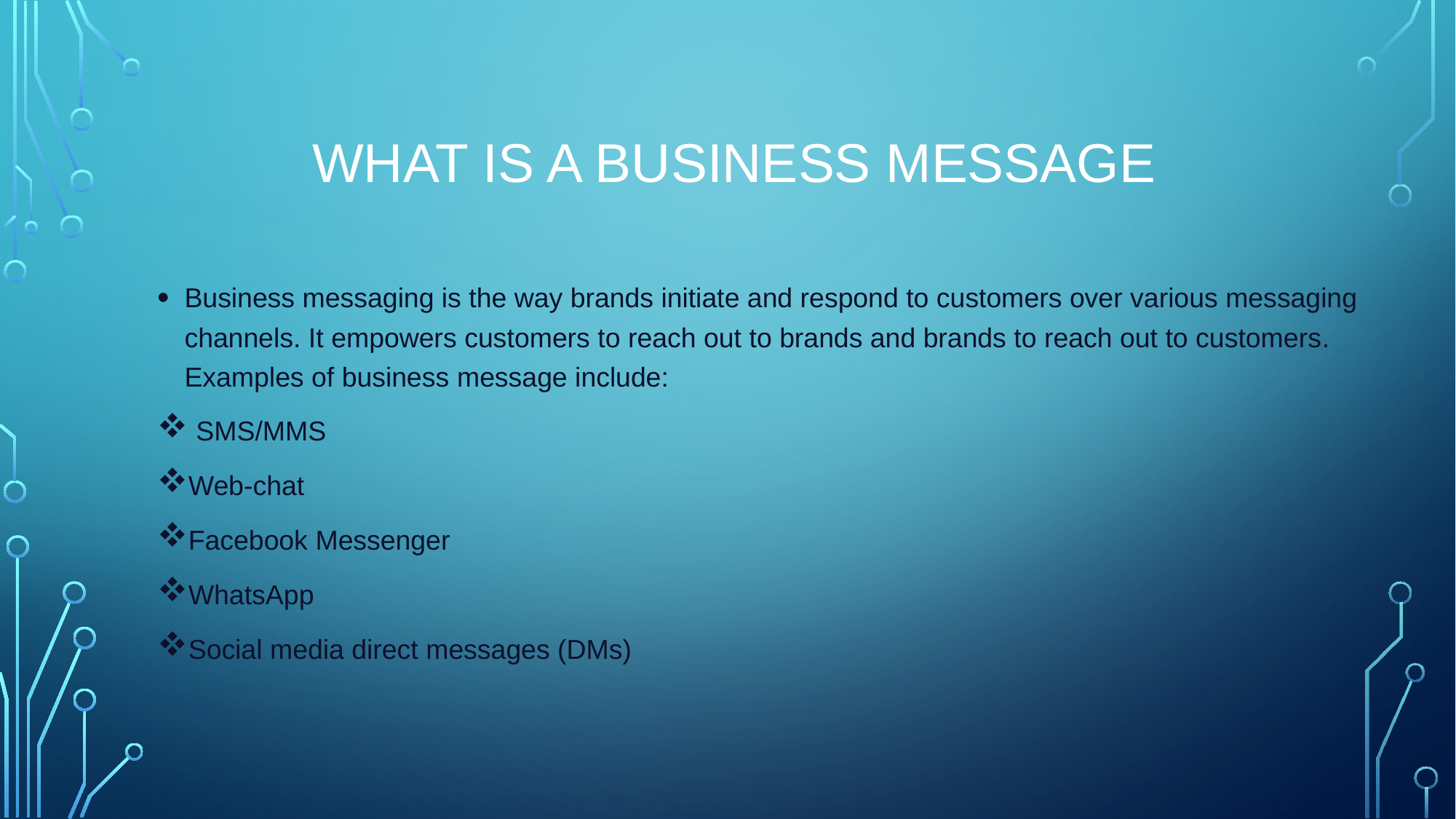

# What is a business message
Business messaging is the way brands initiate and respond to customers over various messaging channels. It empowers customers to reach out to brands and brands to reach out to customers. Examples of business message include:
 SMS/MMS
Web-chat
Facebook Messenger
WhatsApp
Social media direct messages (DMs)